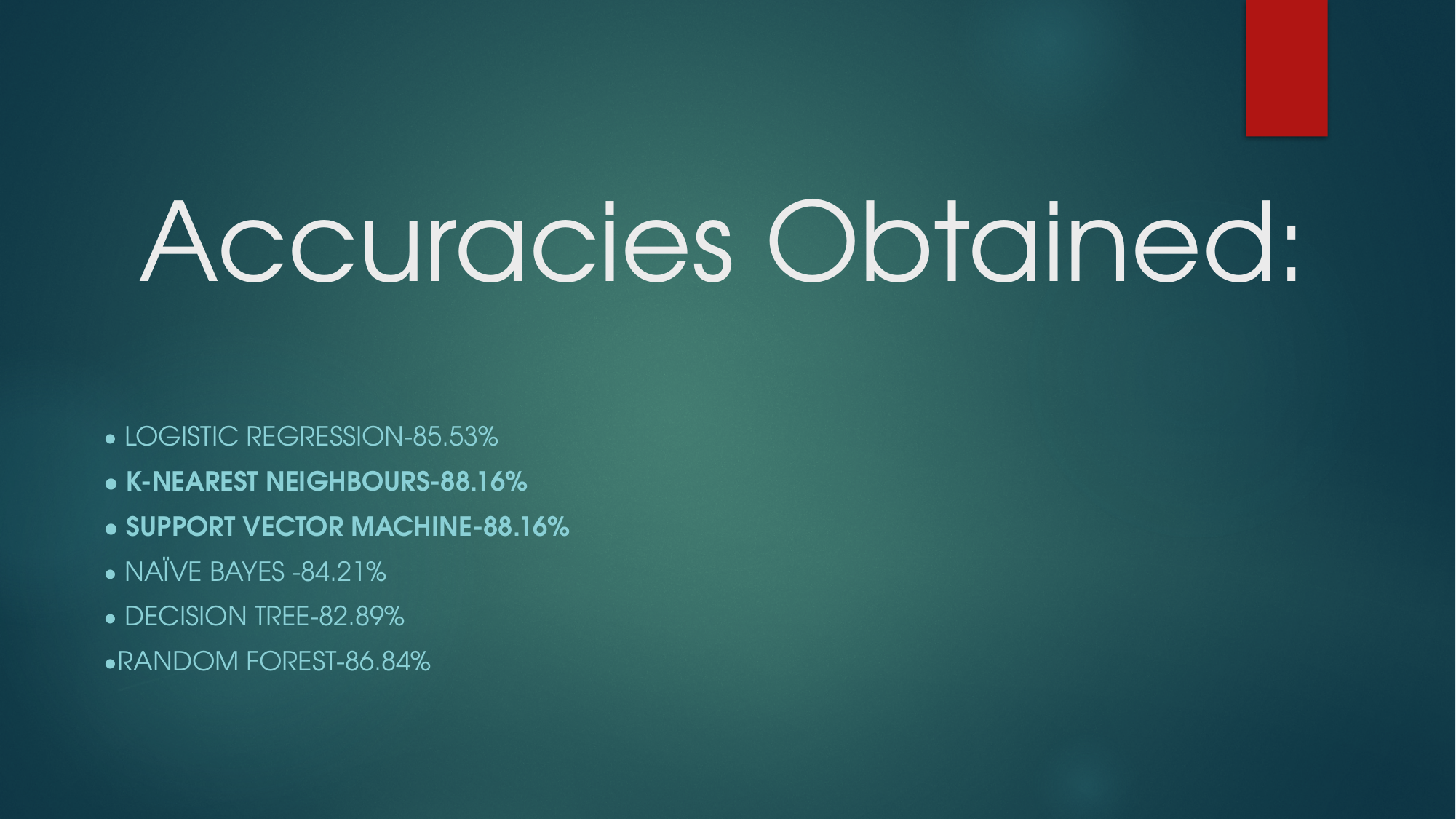

# Accuracies Obtained:

• Logistic Regression-85.53%
• K-Nearest Neighbours-88.16%
• Support Vector Machine-88.16%
• Naïve Bayes -84.21%
• Decision Tree-82.89%
•Random Forest-86.84%